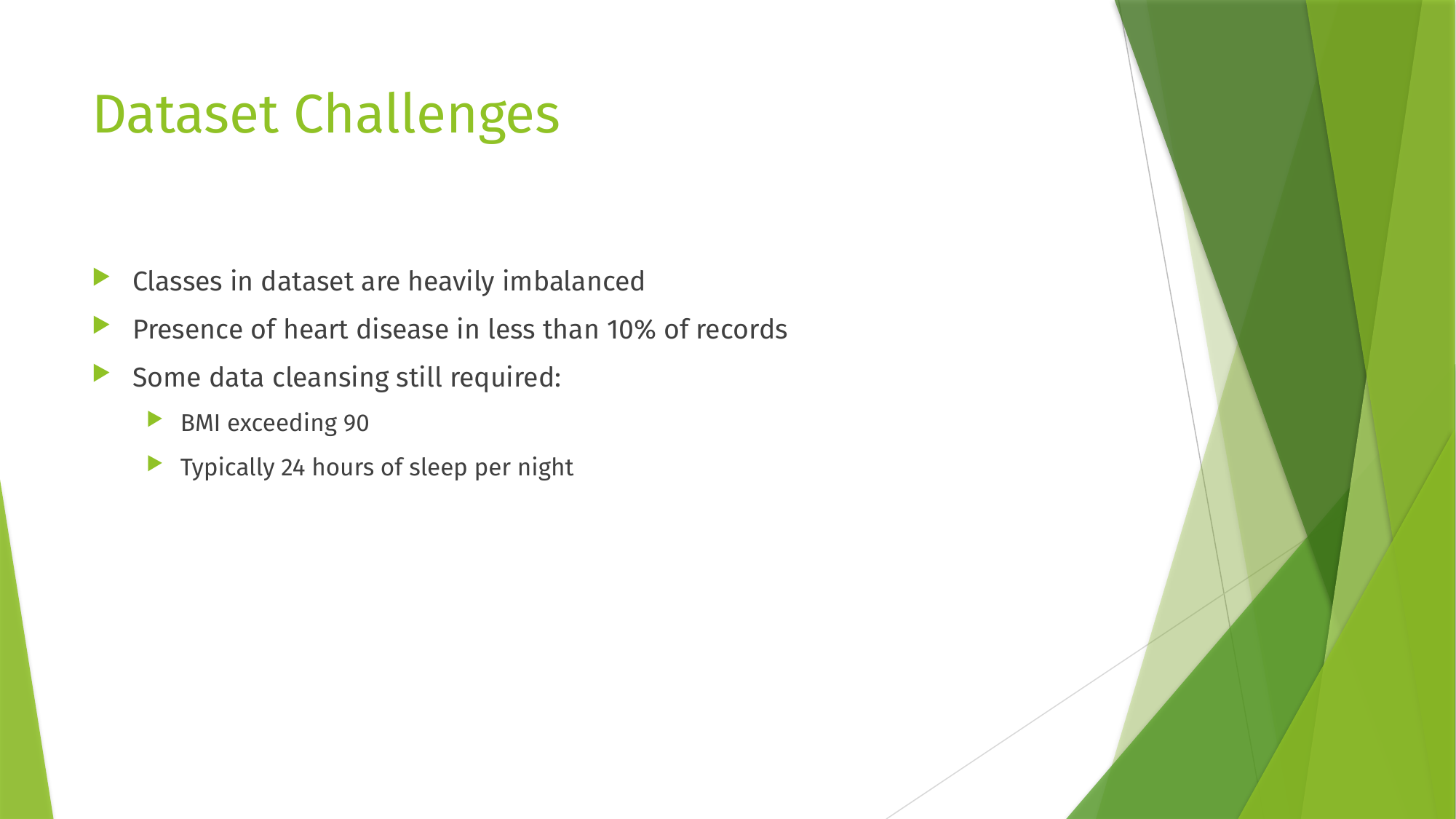

# Dataset Challenges
Classes in dataset are heavily imbalanced
Presence of heart disease in less than 10% of records
Some data cleansing still required:
BMI exceeding 90
Typically 24 hours of sleep per night